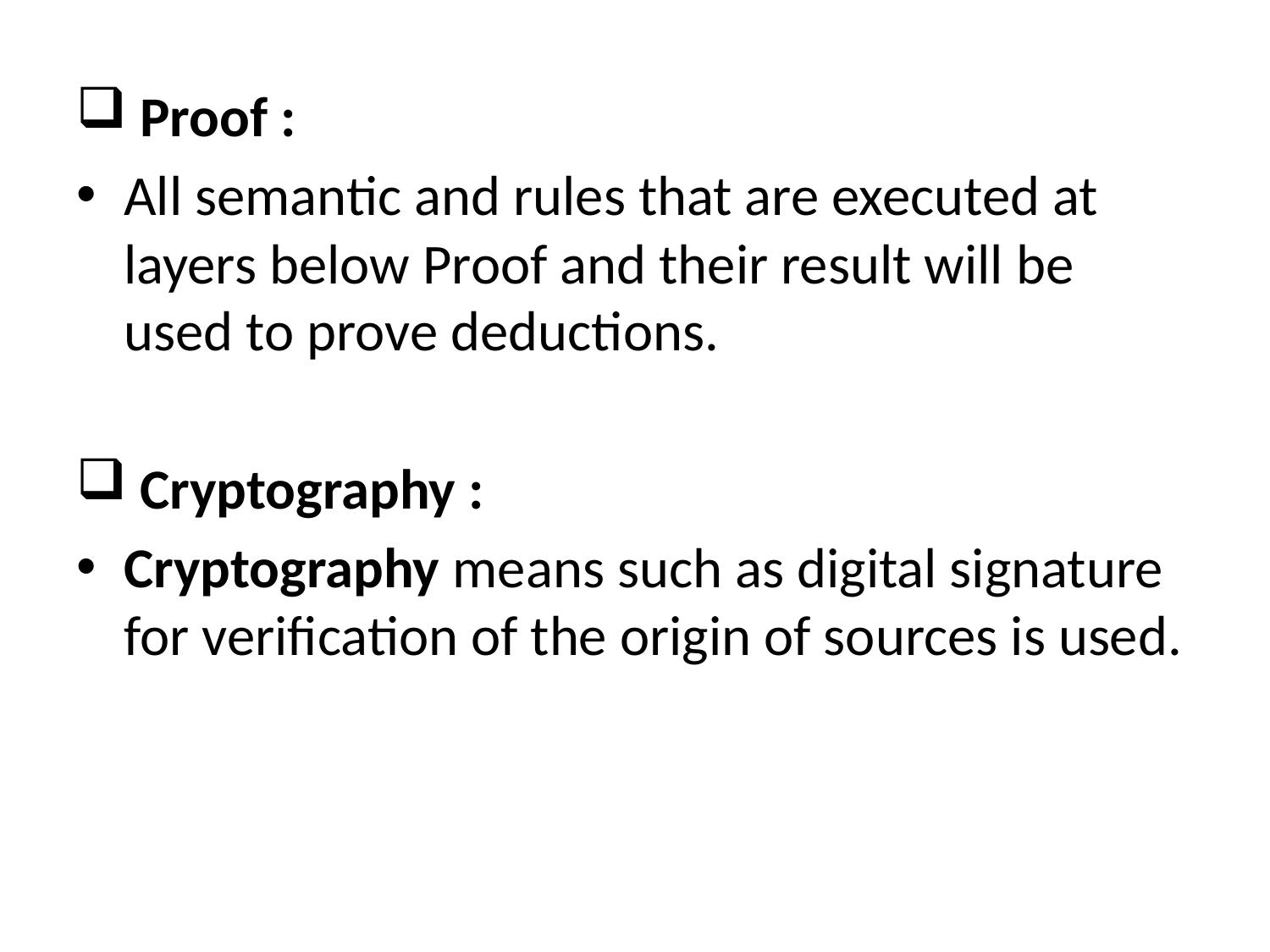

#
 Proof :
All semantic and rules that are executed at layers below Proof and their result will be used to prove deductions.

 Cryptography :
Cryptography means such as digital signature for verification of the origin of sources is used.